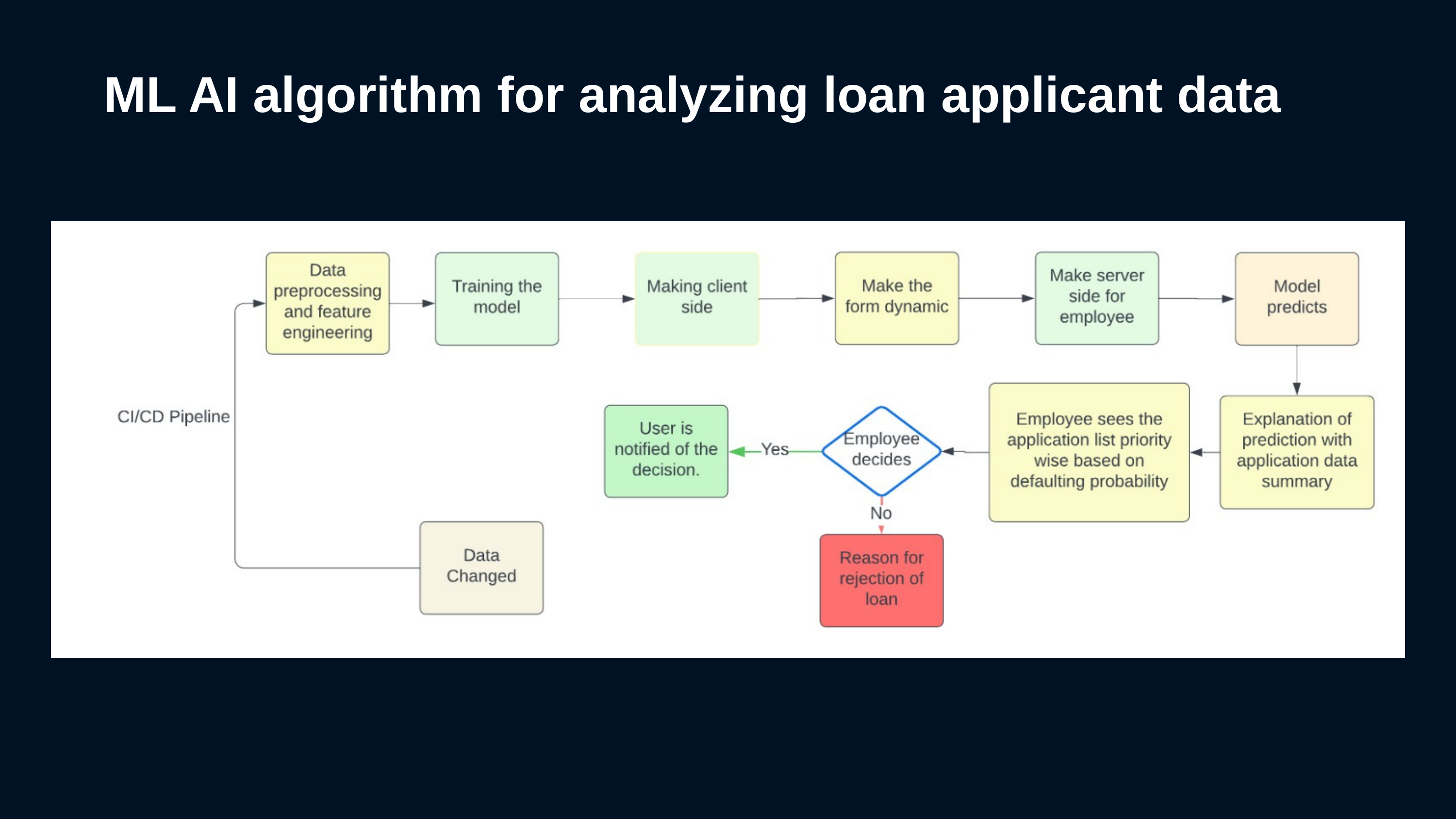

ML AI algorithm for analyzing loan applicant data